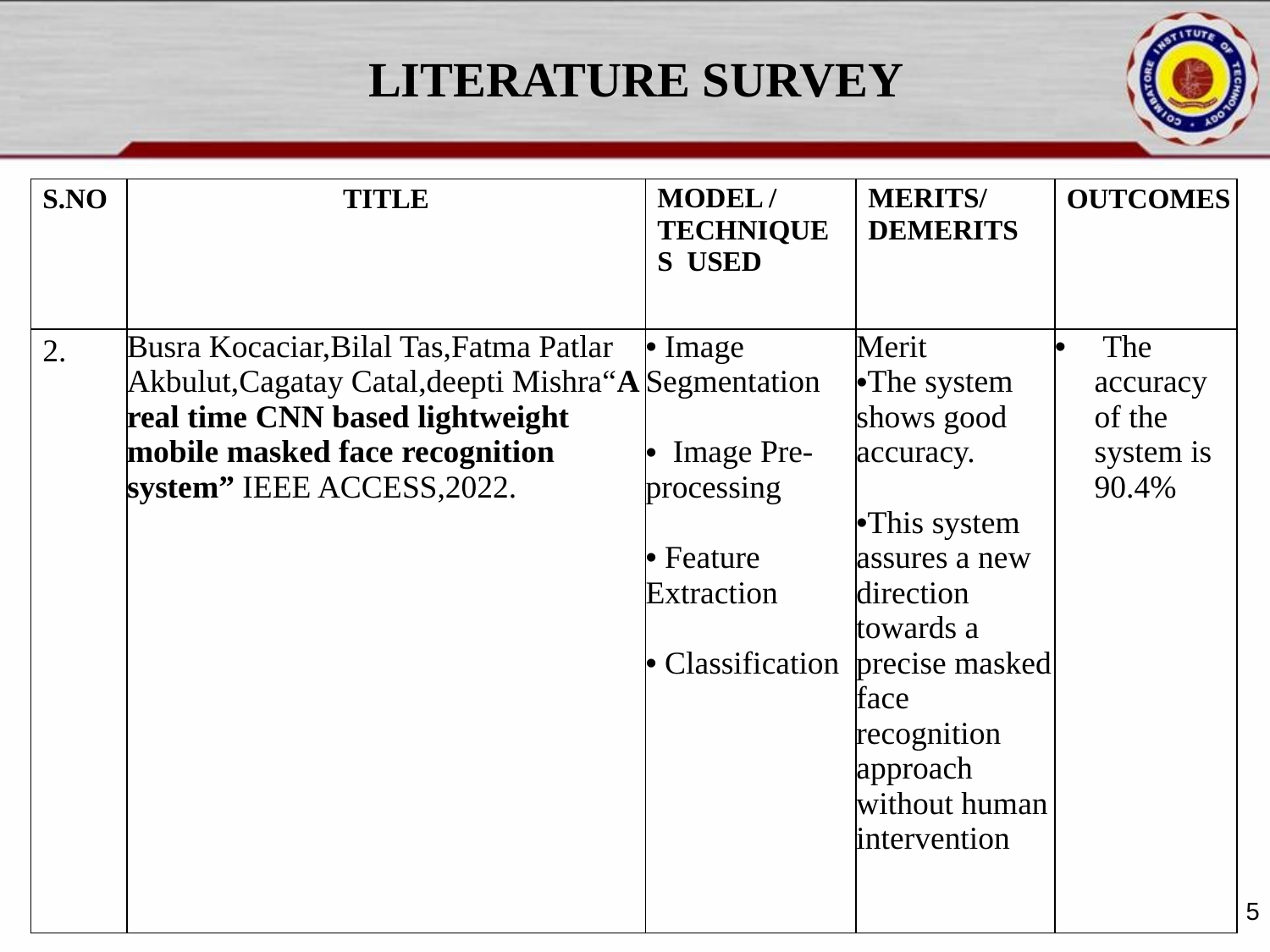

# LITERATURE SURVEY
| S.NO | TITLE | MODEL / TECHNIQUES USED | MERITS/ DEMERITS | OUTCOMES |
| --- | --- | --- | --- | --- |
| 2. | Busra Kocaciar,Bilal Tas,Fatma Patlar Akbulut,Cagatay Catal,deepti Mishra“A real time CNN based lightweight mobile masked face recognition system” IEEE ACCESS,2022. | Image Segmentation Image Pre-processing Feature Extraction Classification | Merit The system shows good accuracy. This system assures a new direction towards a precise masked face recognition approach without human intervention | The accuracy of the system is 90.4% |
5